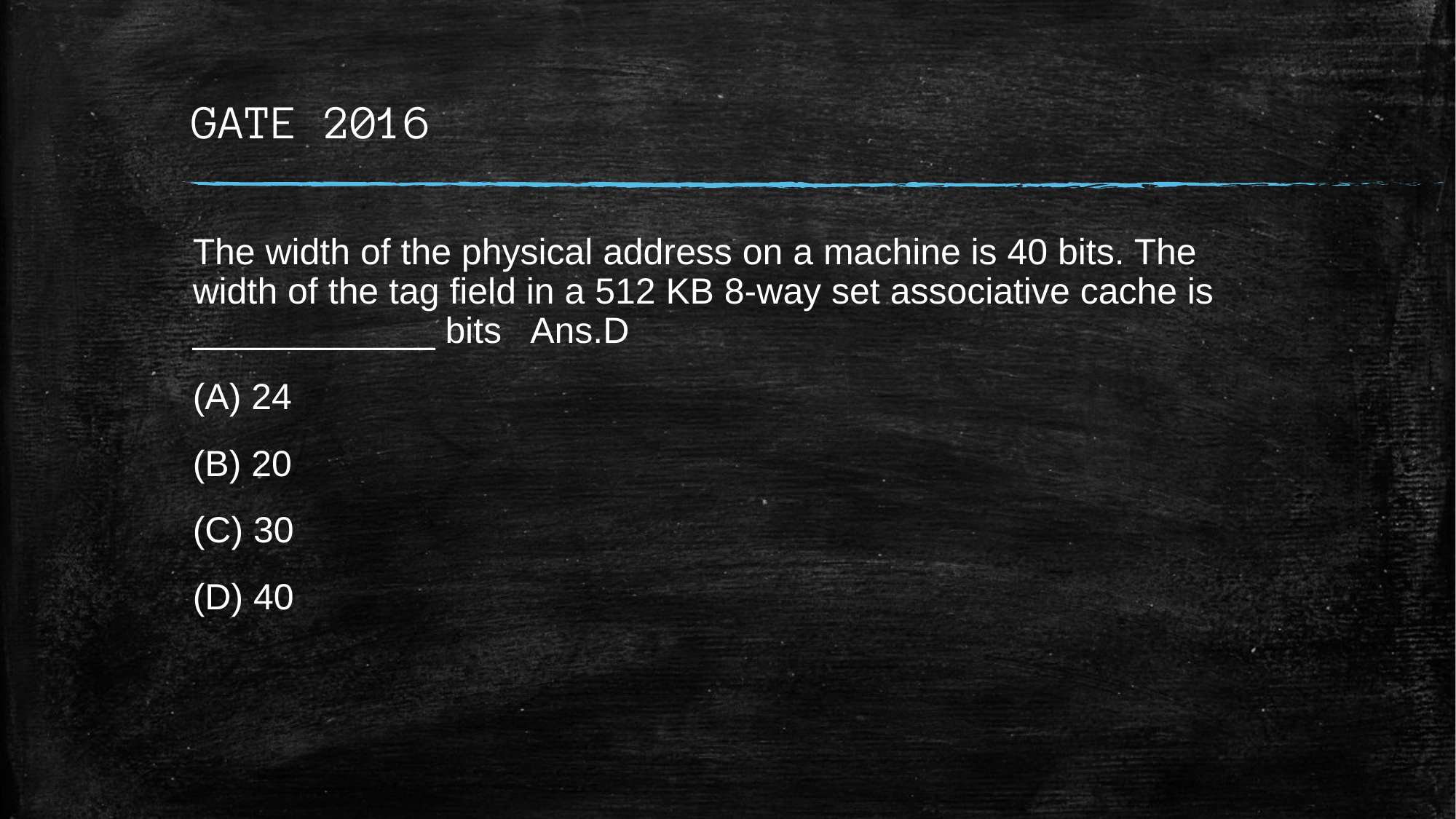

# GATE 2016
The width of the physical address on a machine is 40 bits. The width of the tag field in a 512 KB 8-way set associative cache is ____________ bits   Ans.D
(A) 24
(B) 20
(C) 30
(D) 40